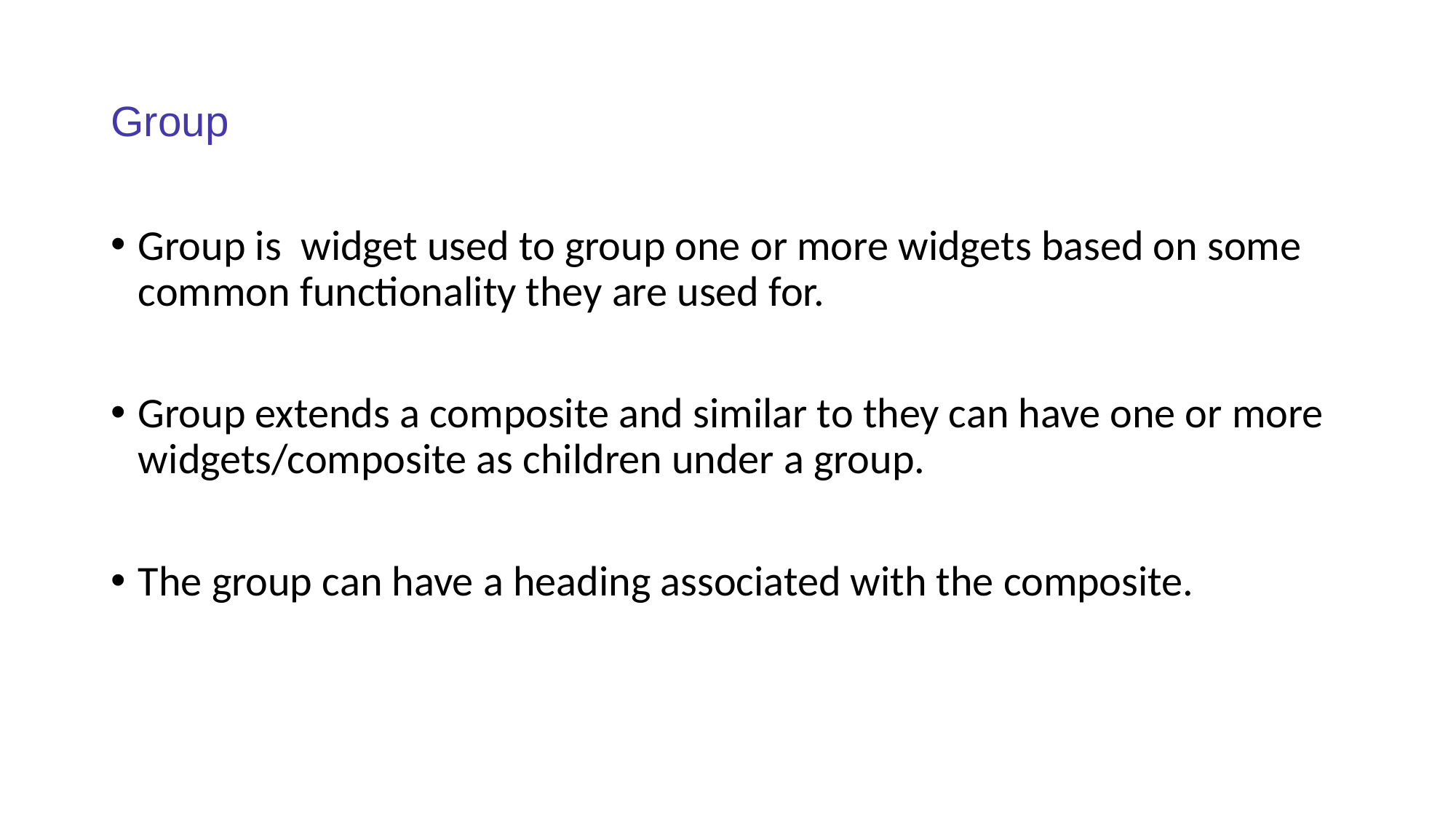

# Group
Group is  widget used to group one or more widgets based on some common functionality they are used for.

Group extends a composite and similar to they can have one or more widgets/composite as children under a group.

The group can have a heading associated with the composite.